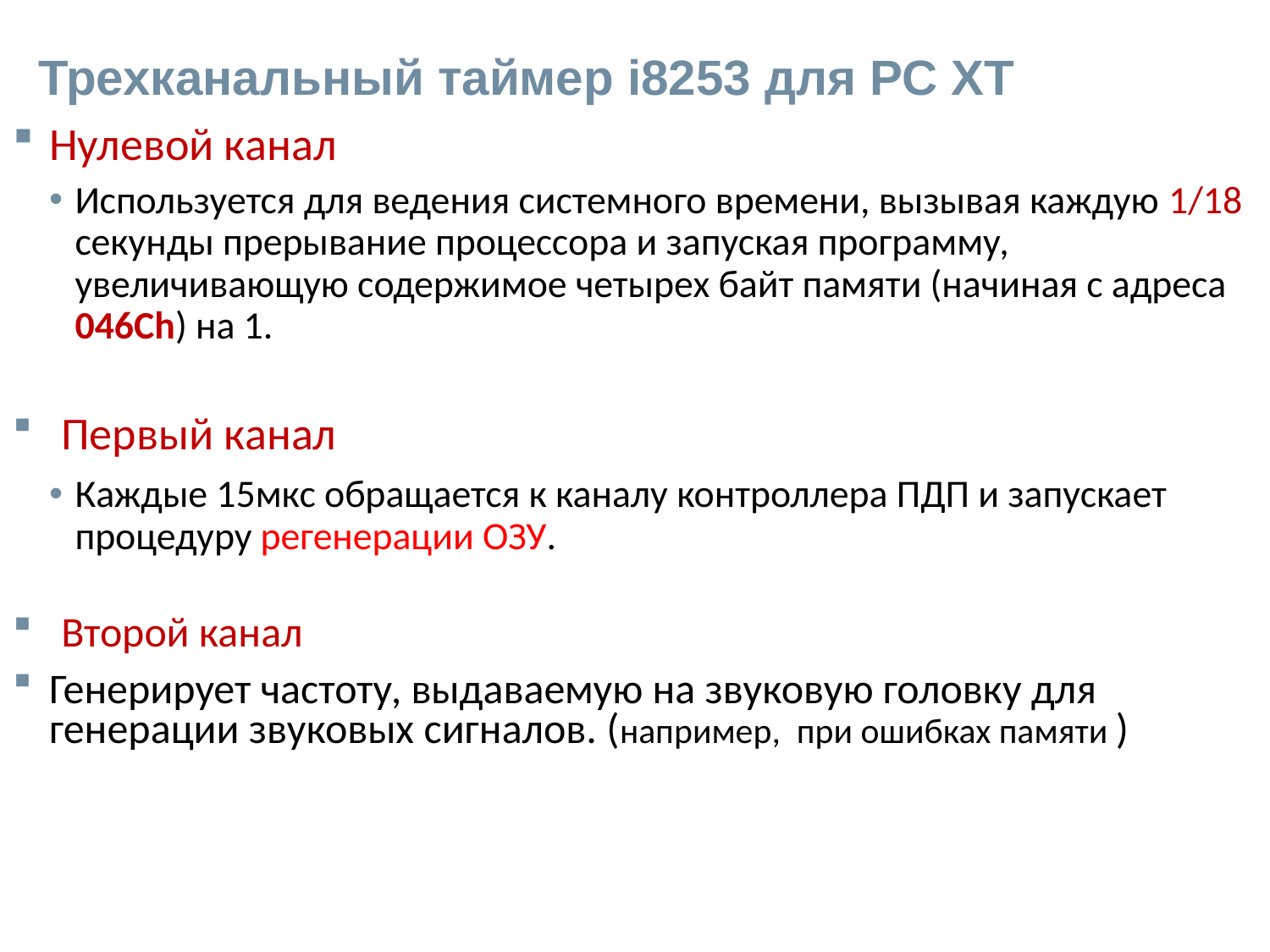

# Трехканальный таймер i8253 для РС ХТ
Нулевой канал
Используется для ведения системного времени, вызывая каждую 1/18 секунды прерывание процессора и запуская программу, увеличивающую содержимое четырех байт памяти (начиная с адреса 046Сh) на 1.

 Первый канал
Каждые 15мкс обращается к каналу контроллера ПДП и запускает процедуру регенерации ОЗУ.

 Второй канал
Генерирует частоту, выдаваемую на звуковую головку для генерации звуковых сигналов. (например,  при ошибках памяти )